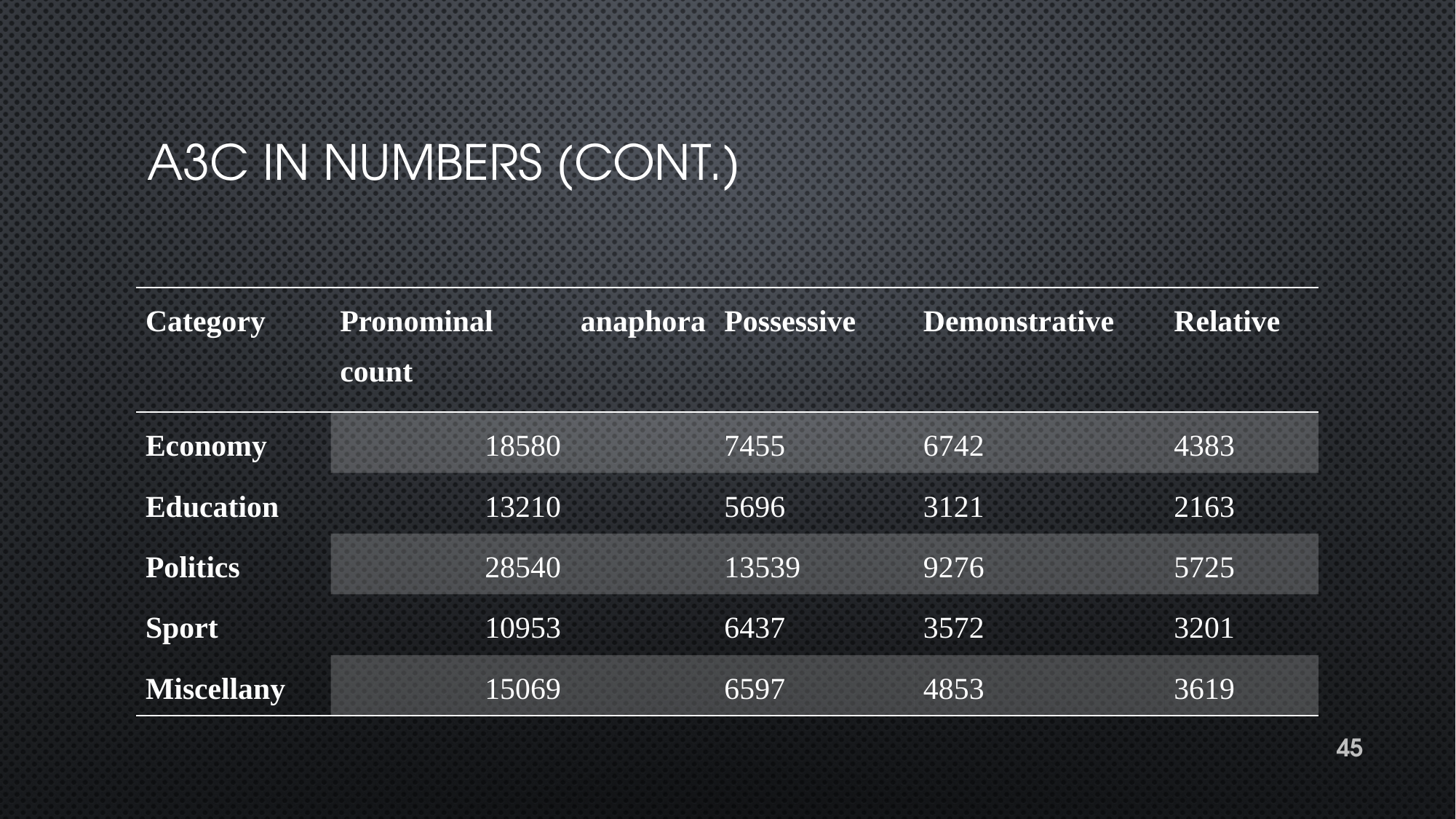

# A3C in numbers (cont.)
| Category | Pronominal anaphora count | Possessive | Demonstrative | Relative |
| --- | --- | --- | --- | --- |
| Economy | 18580 | 7455 | 6742 | 4383 |
| Education | 13210 | 5696 | 3121 | 2163 |
| Politics | 28540 | 13539 | 9276 | 5725 |
| Sport | 10953 | 6437 | 3572 | 3201 |
| Miscellany | 15069 | 6597 | 4853 | 3619 |
45